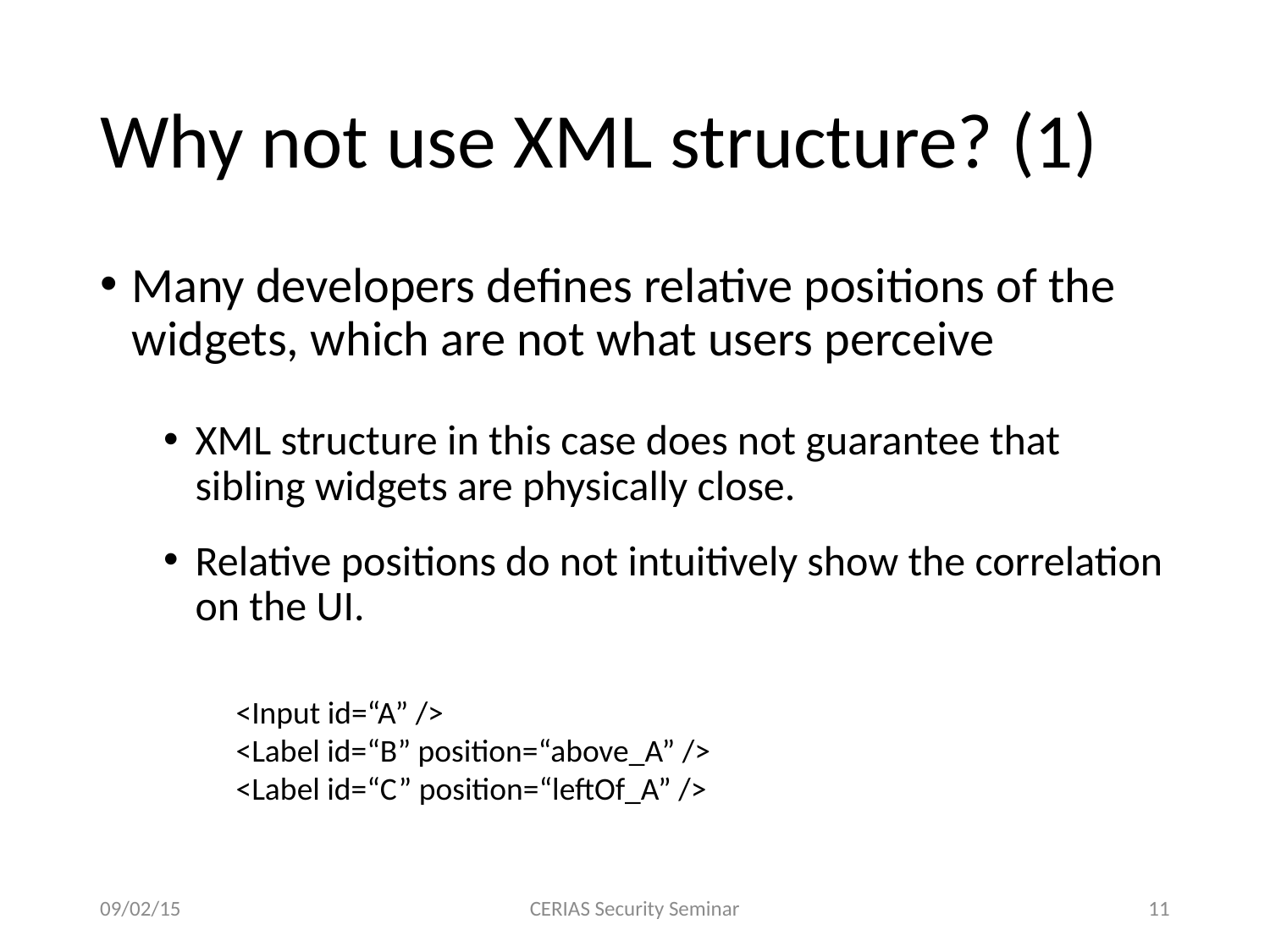

# Why not use XML structure? (1)
Many developers defines relative positions of the widgets, which are not what users perceive
XML structure in this case does not guarantee that sibling widgets are physically close.
Relative positions do not intuitively show the correlation on the UI.
<Input id=“A” />
<Label id=“B” position=“above_A” />
<Label id=“C” position=“leftOf_A” />
09/02/15
CERIAS Security Seminar
11